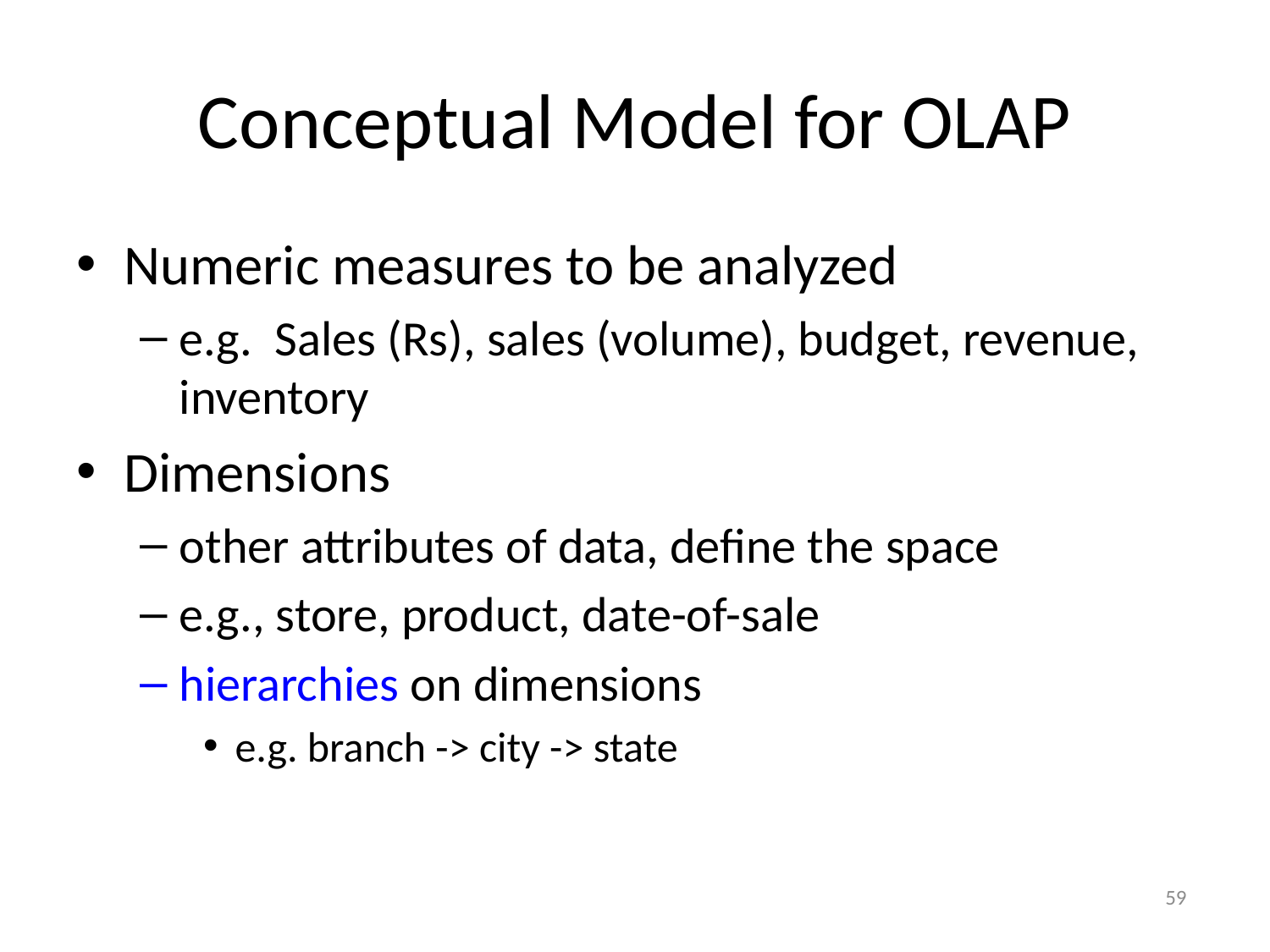

# Conceptual Model for OLAP
Numeric measures to be analyzed
e.g.  Sales (Rs), sales (volume), budget, revenue, inventory
Dimensions
other attributes of data, define the space
e.g., store, product, date-of-sale
hierarchies on dimensions
e.g. branch -> city -> state
59